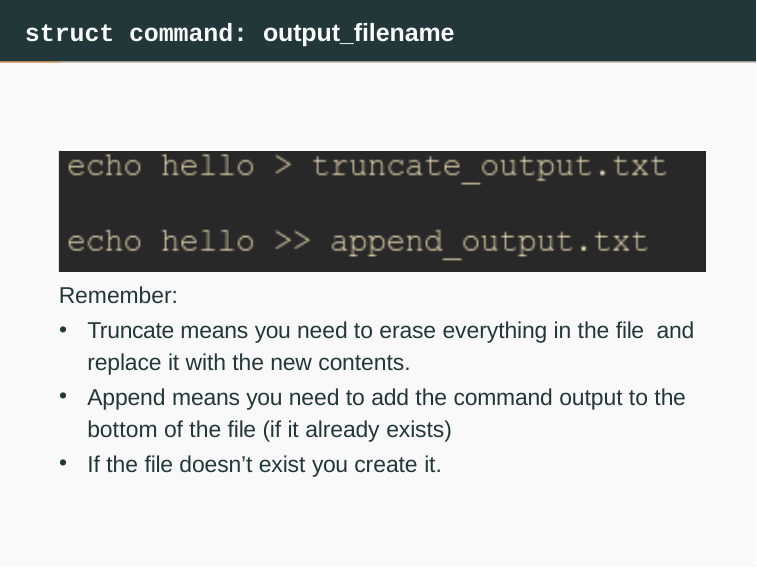

struct command: output_filename

Remember:
Truncate means you need to erase everything in the file  and replace it with the new contents.
Append means you need to add the command output to the  bottom of the file (if it already exists)
If the file doesn’t exist you create it.